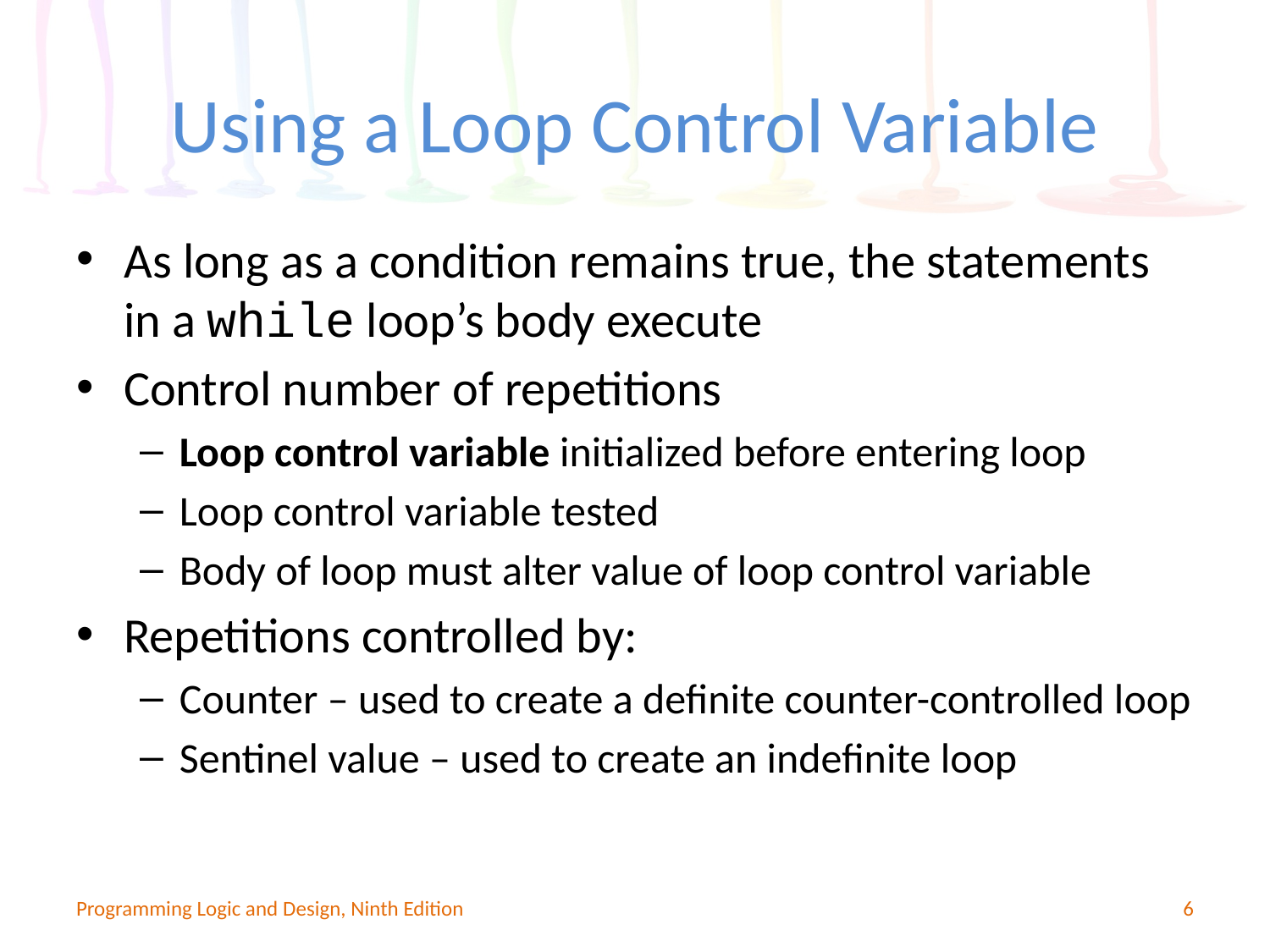

# Using a Loop Control Variable
As long as a condition remains true, the statements in a while loop’s body execute
Control number of repetitions
Loop control variable initialized before entering loop
Loop control variable tested
Body of loop must alter value of loop control variable
Repetitions controlled by:
Counter – used to create a definite counter-controlled loop
Sentinel value – used to create an indefinite loop
Programming Logic and Design, Ninth Edition
6